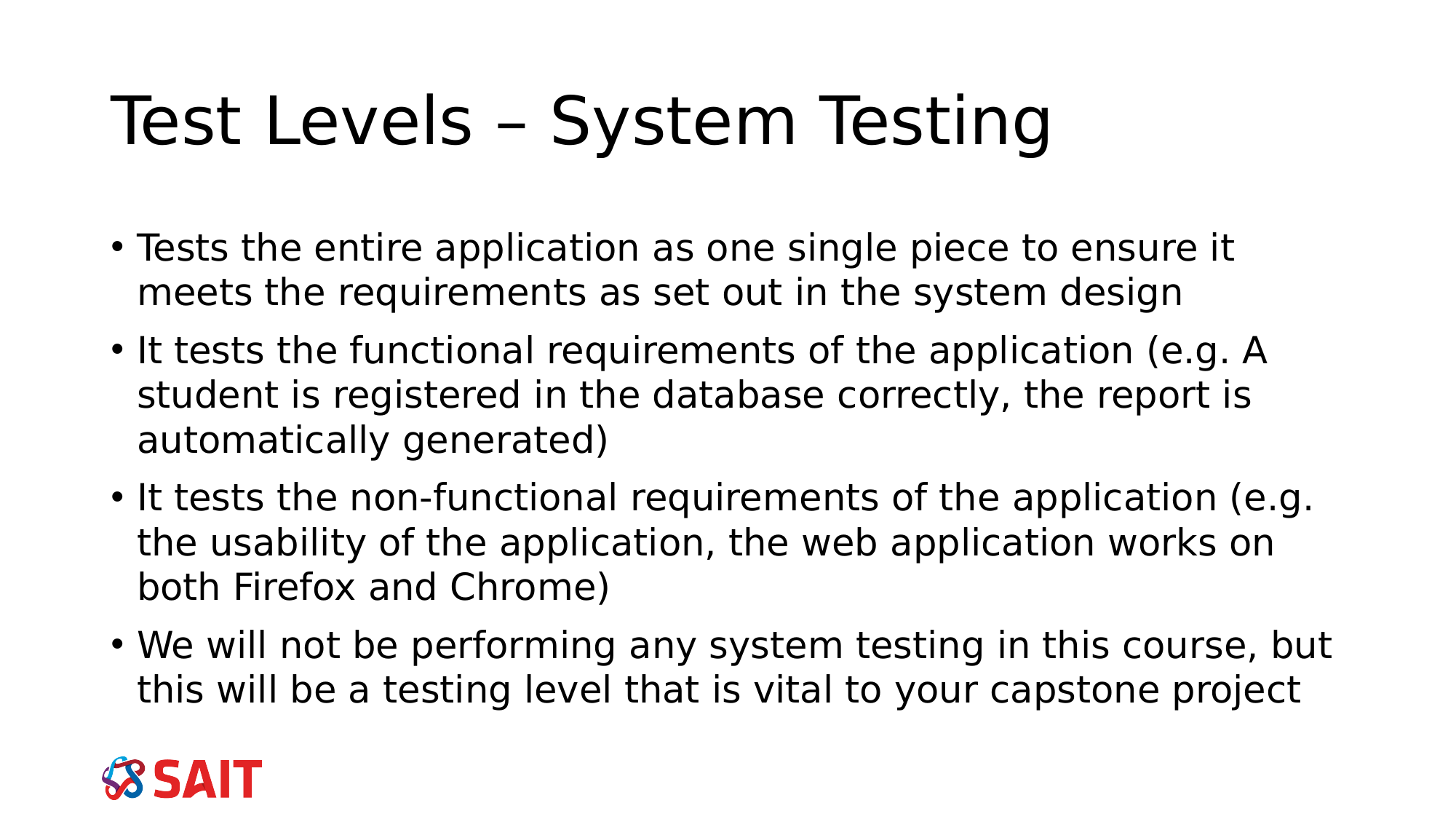

# Test Levels – System Testing
Tests the entire application as one single piece to ensure it meets the requirements as set out in the system design
It tests the functional requirements of the application (e.g. A student is registered in the database correctly, the report is automatically generated)
It tests the non-functional requirements of the application (e.g. the usability of the application, the web application works on both Firefox and Chrome)
We will not be performing any system testing in this course, but this will be a testing level that is vital to your capstone project